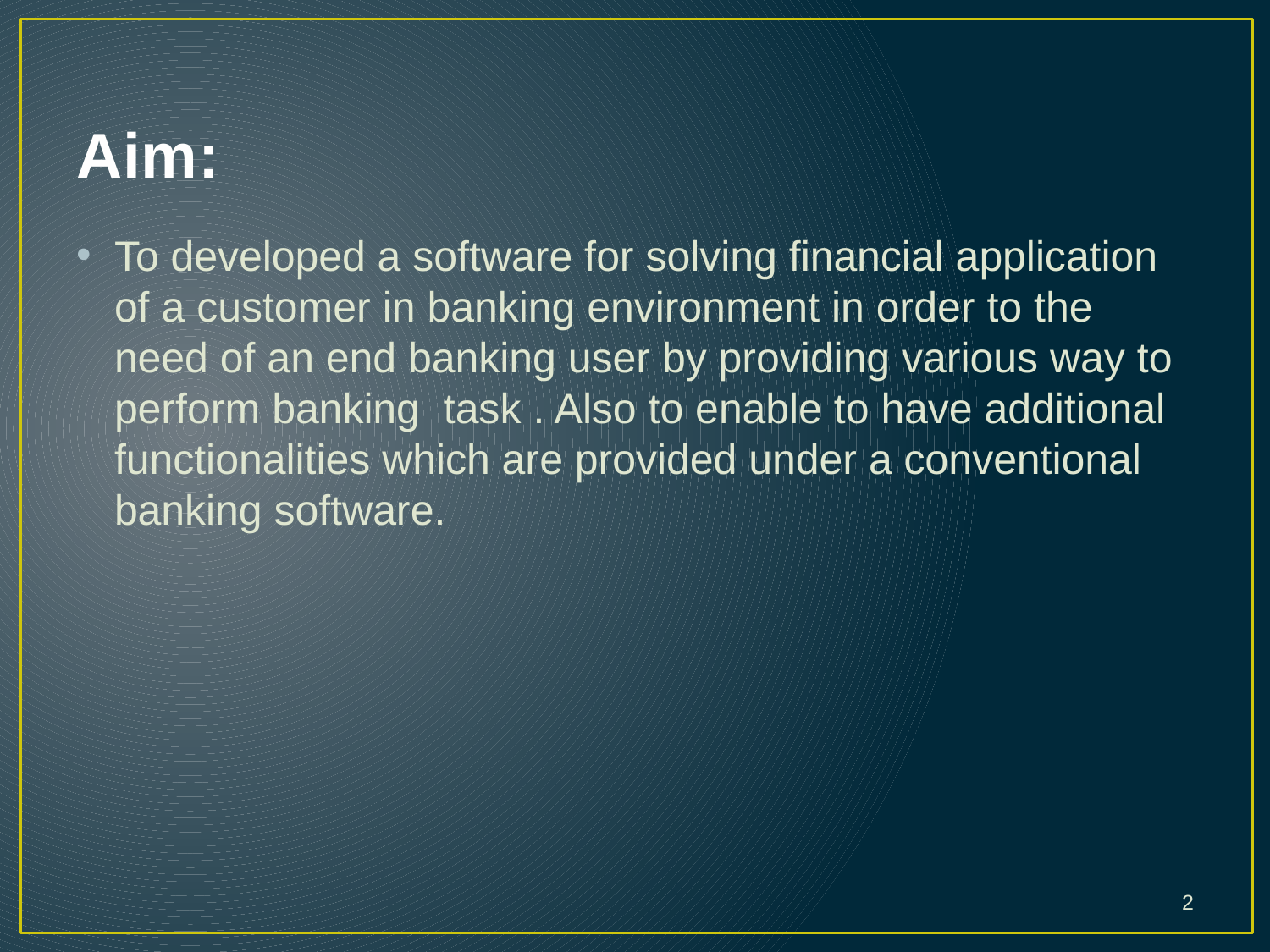

# Aim:
To developed a software for solving financial application of a customer in banking environment in order to the need of an end banking user by providing various way to perform banking  task . Also to enable to have additional functionalities which are provided under a conventional banking software.

2